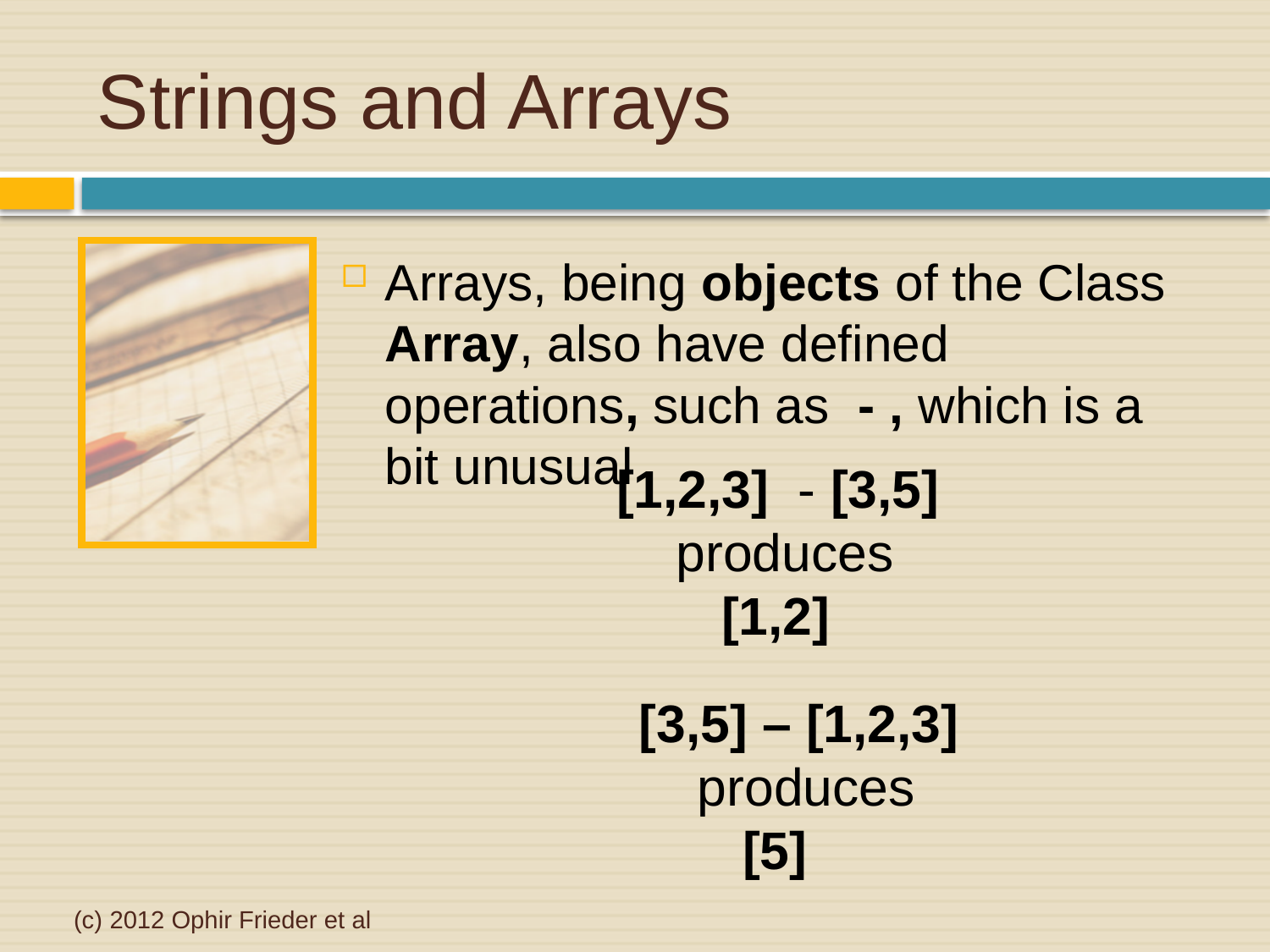

Strings and Arrays
Arrays, being objects of the Class Array, also have defined operations, such as  - , which is a bit unusual
[1,2,3]  - [3,5]
produces
[1,2]
[3,5] – [1,2,3]
produces
[5]

(c) 2012 Ophir Frieder et al